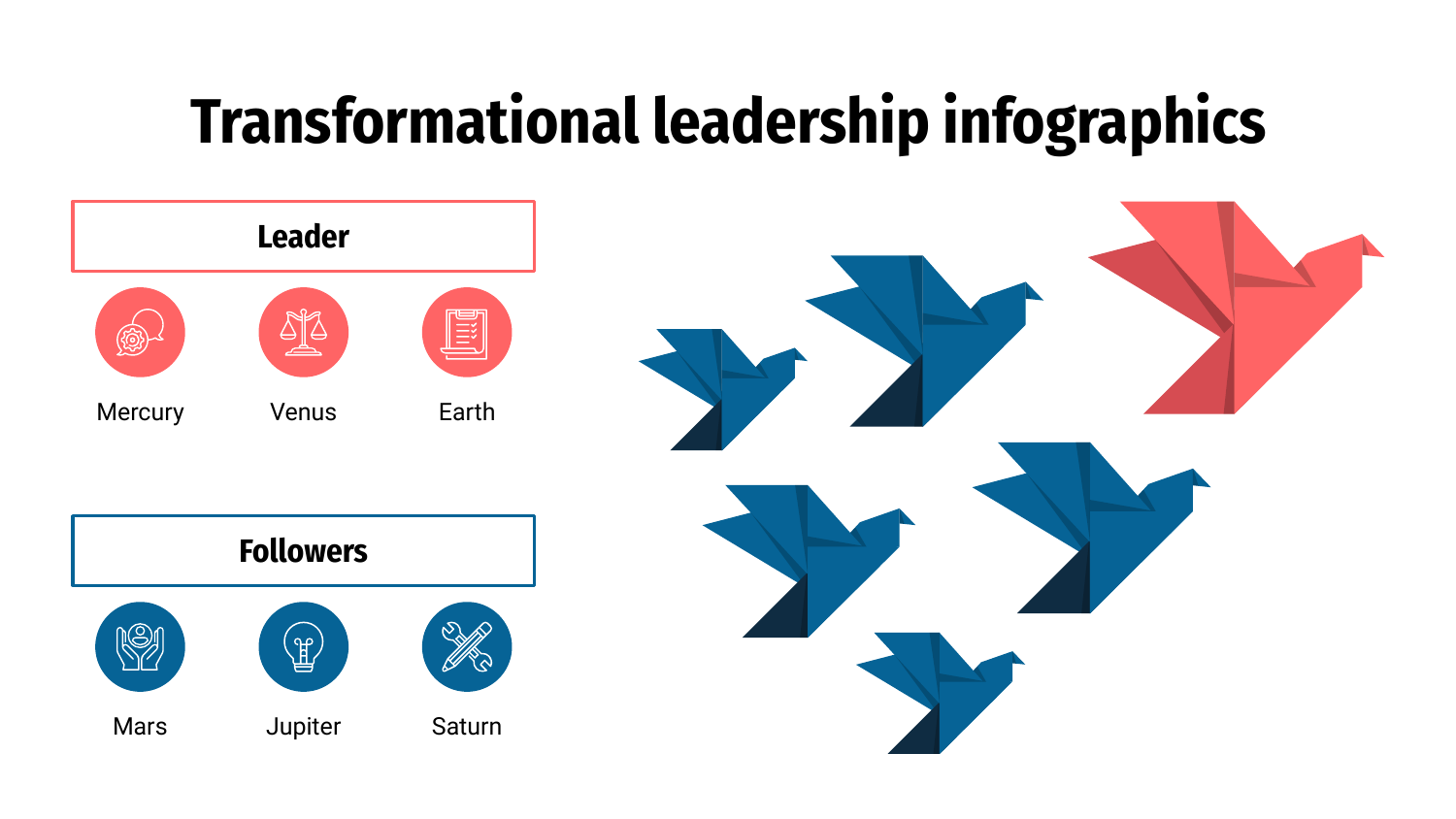

# Transformational leadership infographics

Leader

Mercury
Venus
Earth

Followers

Mars
Jupiter
Saturn